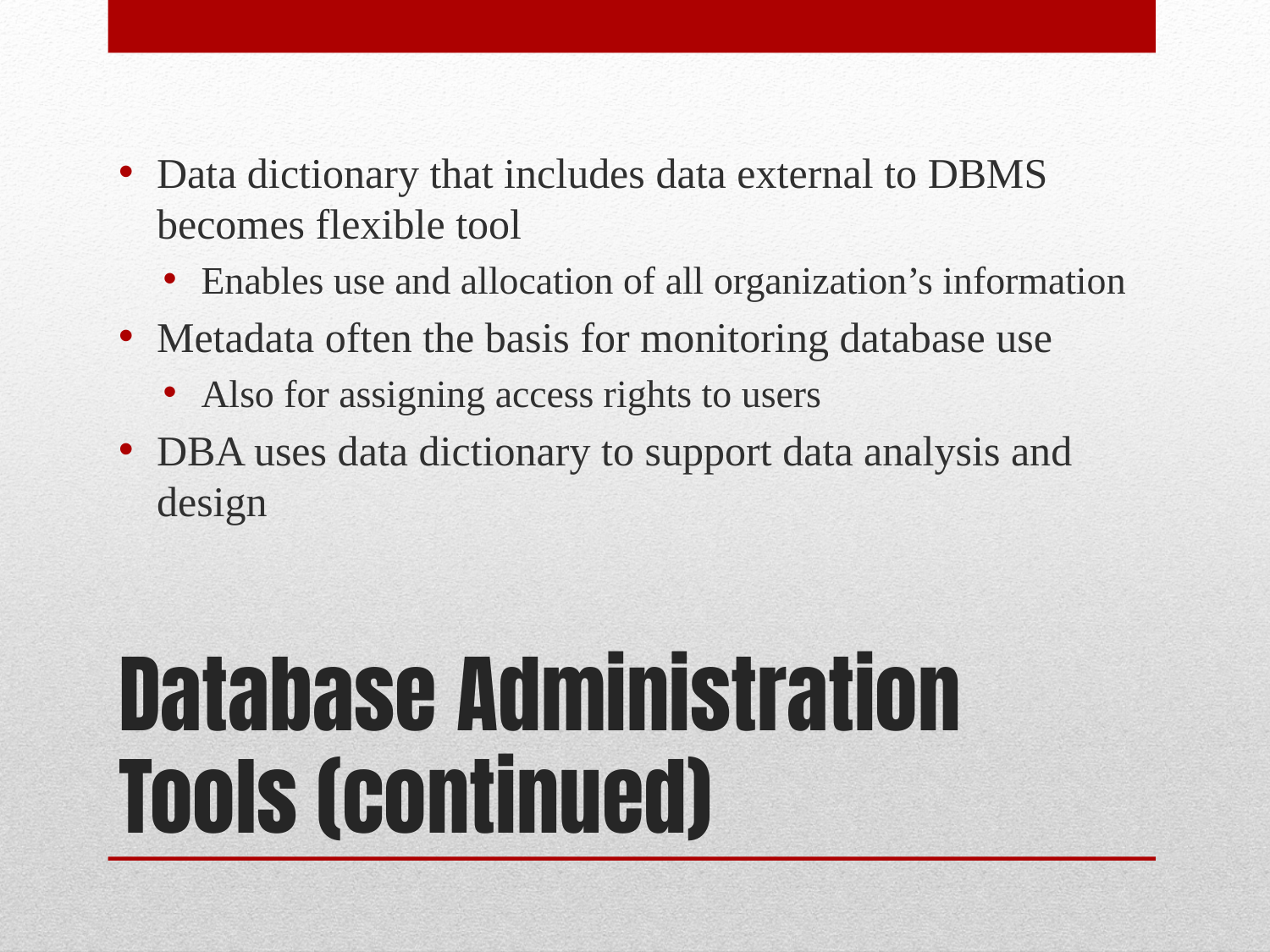

Data dictionary that includes data external to DBMS becomes flexible tool
Enables use and allocation of all organization’s information
Metadata often the basis for monitoring database use
Also for assigning access rights to users
DBA uses data dictionary to support data analysis and design

# Database Administration Tools (continued)